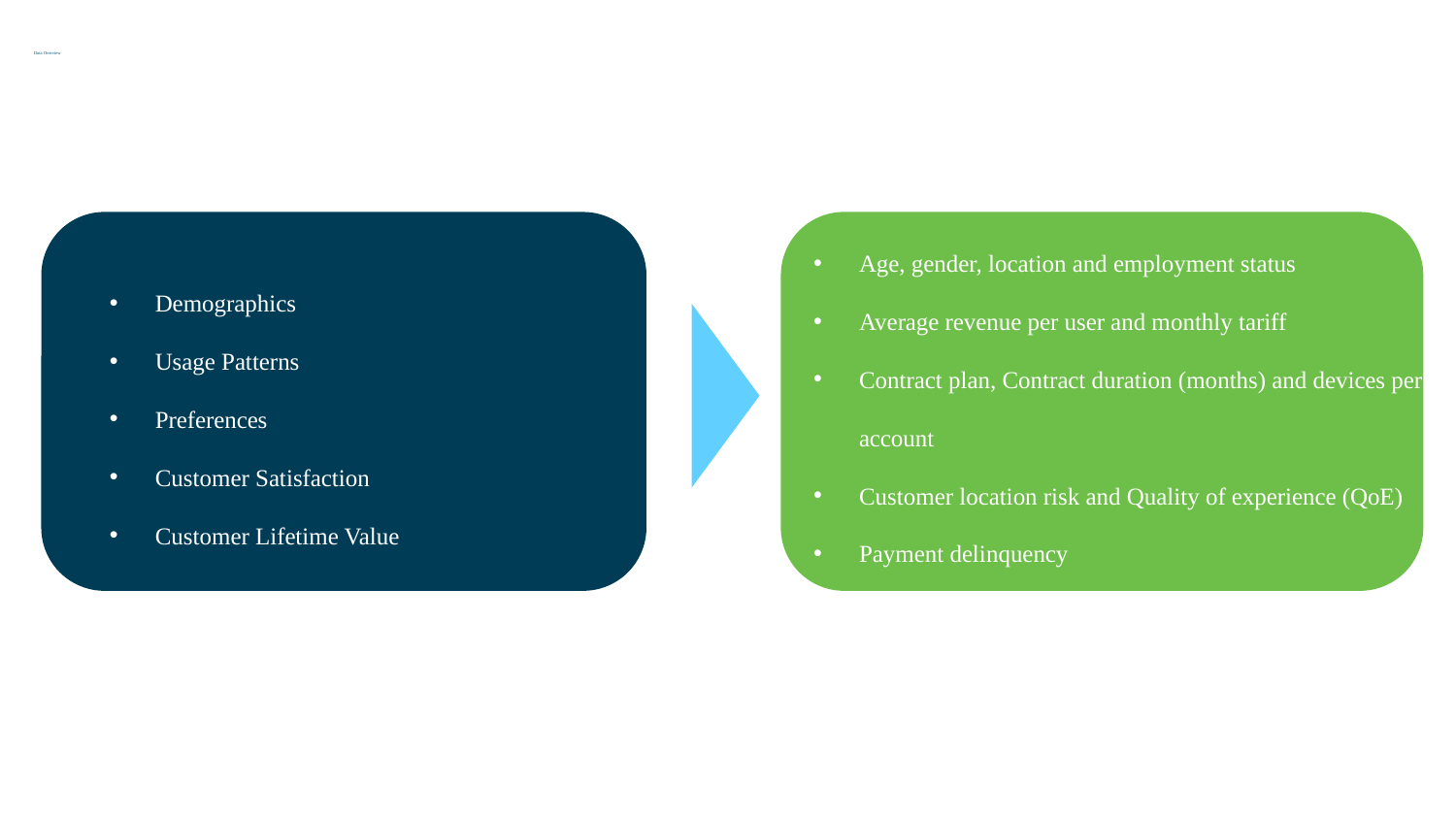

# Data Overview

Age, gender, location and employment status
Average revenue per user and monthly tariff
Contract plan, Contract duration (months) and devices per account
Customer location risk and Quality of experience (QoE)
Payment delinquency

Demographics
Usage Patterns
Preferences
Customer Satisfaction
Customer Lifetime Value